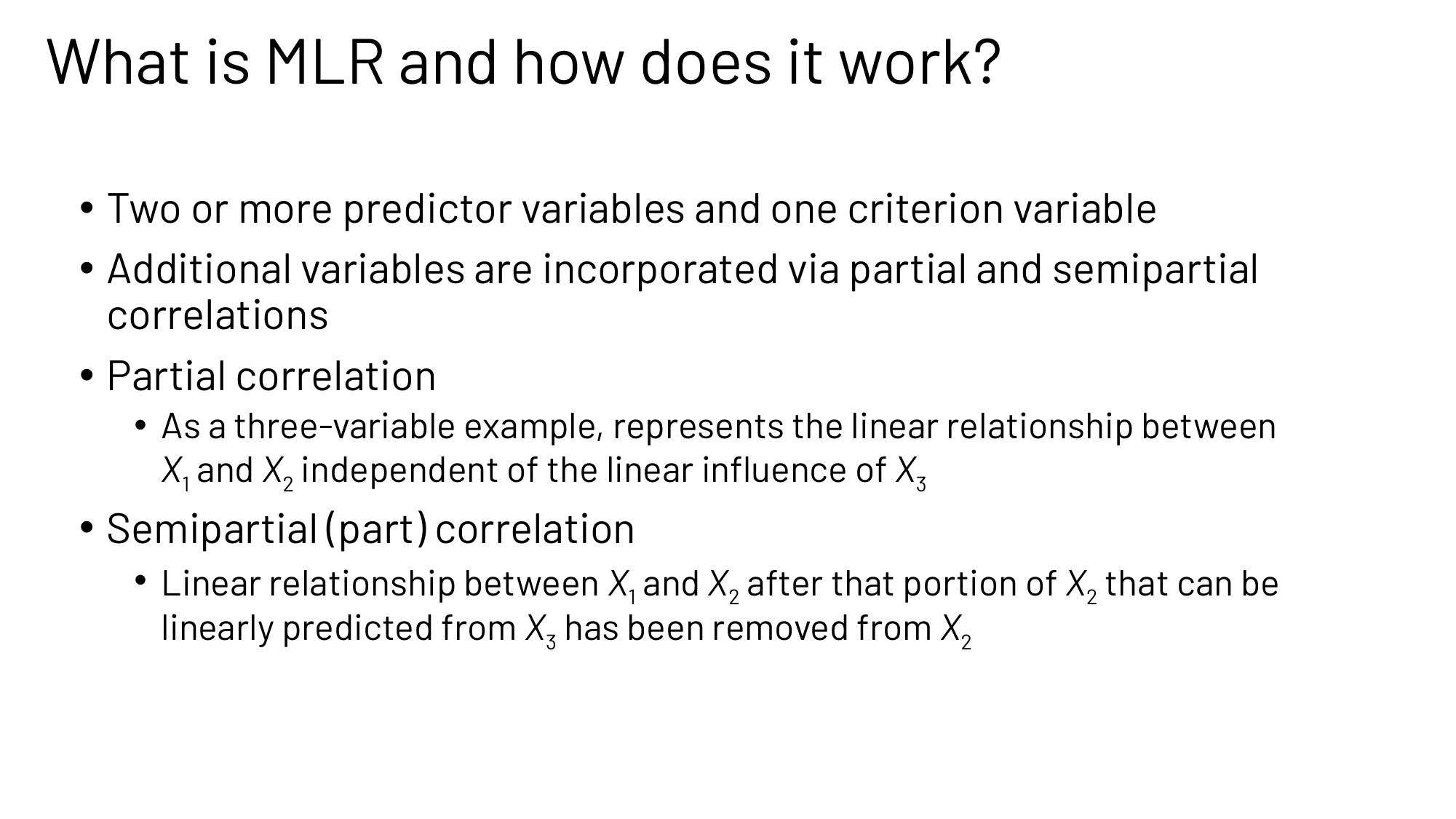

# What is MLR and how does it work?
Two or more predictor variables and one criterion variable
Additional variables are incorporated via partial and semipartial correlations
Partial correlation
As a three-variable example, represents the linear relationship between X1 and X2 independent of the linear influence of X3
Semipartial (part) correlation
Linear relationship between X1 and X2 after that portion of X2 that can be linearly predicted from X3 has been removed from X2